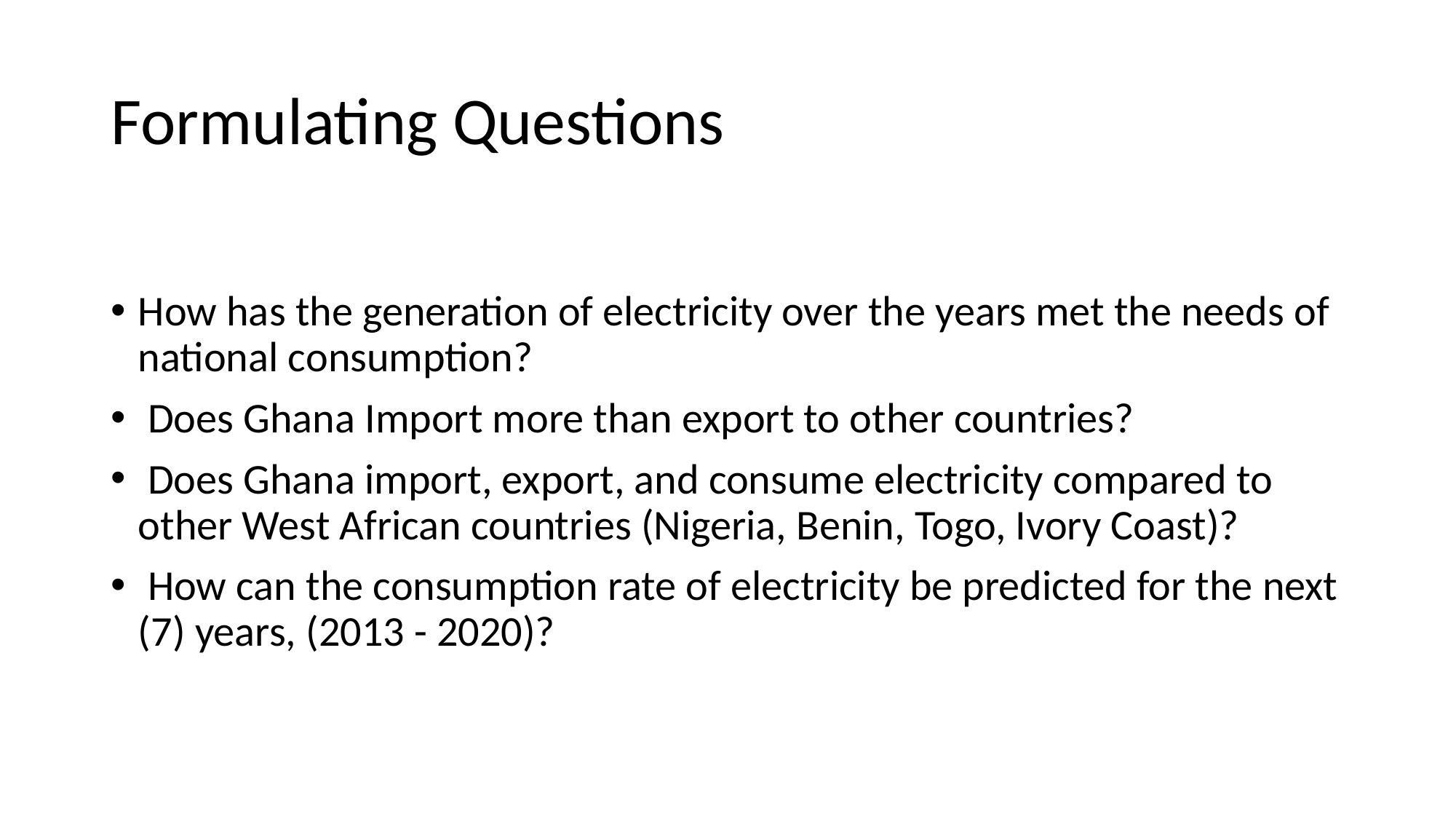

# Formulating Questions

How has the generation of electricity over the years met the needs of national consumption?
 Does Ghana Import more than export to other countries?
 Does Ghana import, export, and consume electricity compared to other West African countries (Nigeria, Benin, Togo, Ivory Coast)?
 How can the consumption rate of electricity be predicted for the next (7) years, (2013 - 2020)?